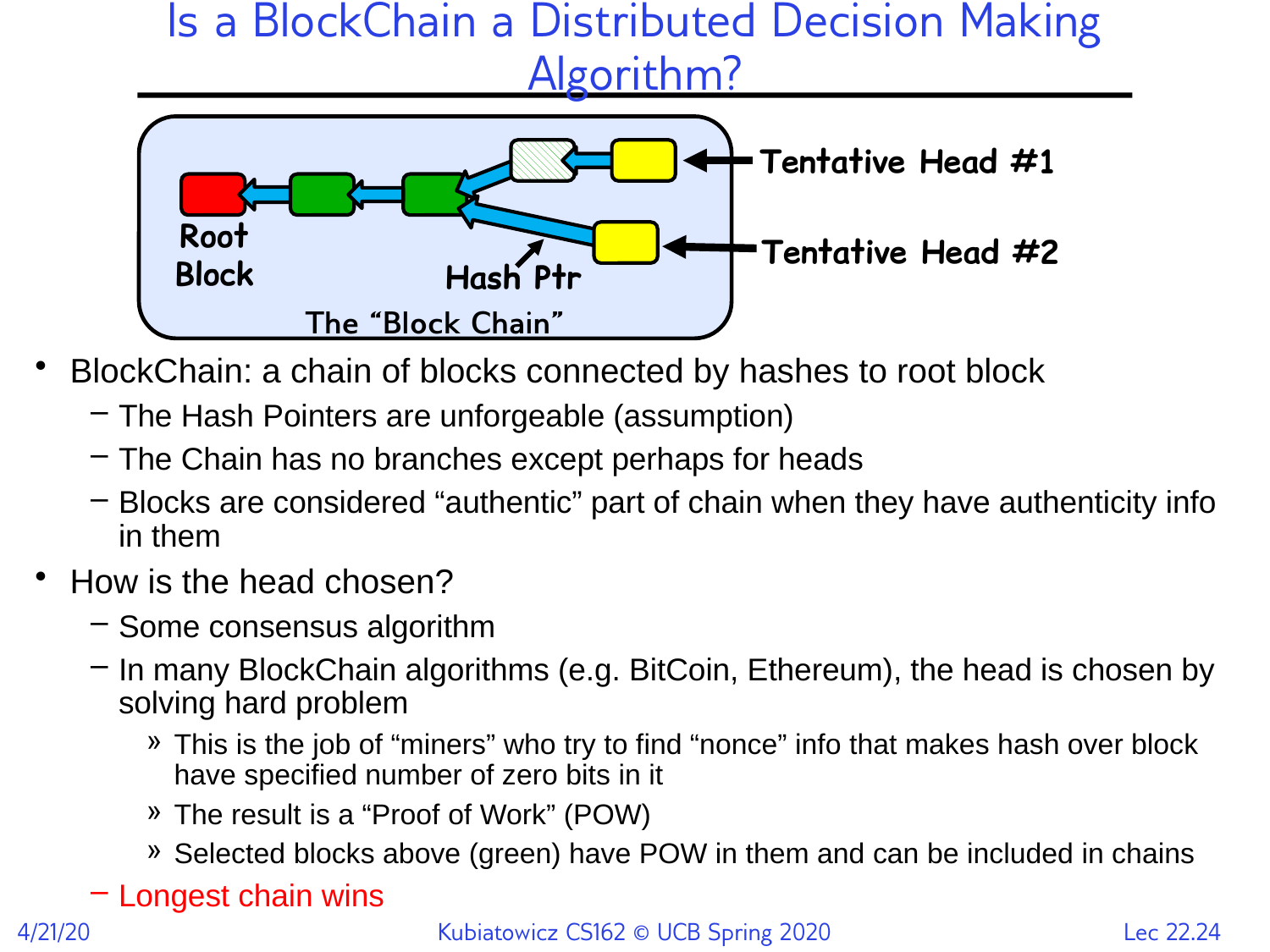

# Is a BlockChain a Distributed Decision Making Algorithm?

Tentative Head #1

Root
Block

Tentative Head #2
Hash Ptr
The “Block Chain”
BlockChain: a chain of blocks connected by hashes to root block
The Hash Pointers are unforgeable (assumption)
The Chain has no branches except perhaps for heads
Blocks are considered “authentic” part of chain when they have authenticity info in them
How is the head chosen?
Some consensus algorithm
In many BlockChain algorithms (e.g. BitCoin, Ethereum), the head is chosen by solving hard problem
This is the job of “miners” who try to find “nonce” info that makes hash over block have specified number of zero bits in it
The result is a “Proof of Work” (POW)
Selected blocks above (green) have POW in them and can be included in chains
Longest chain wins